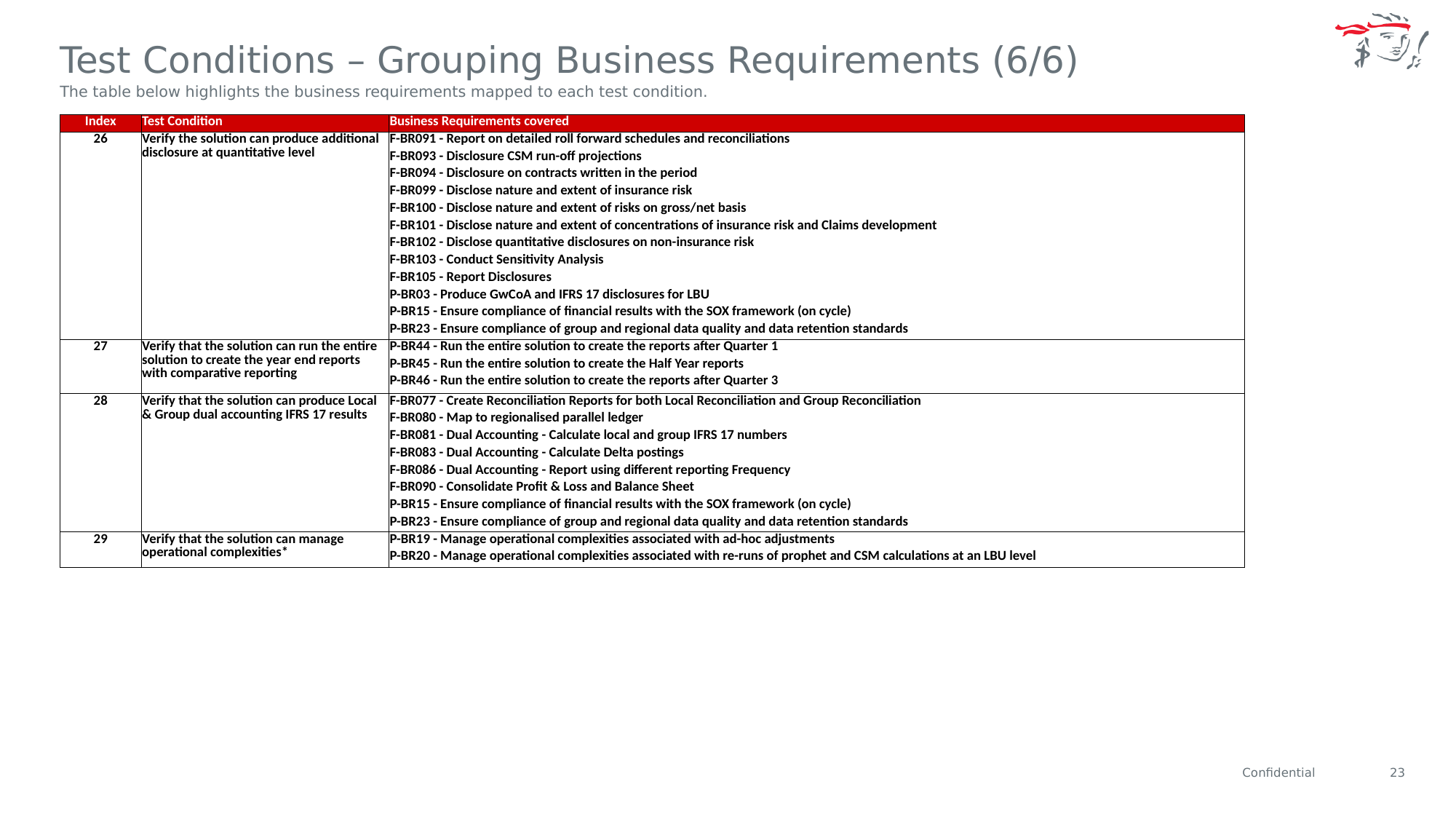

Test Conditions – Grouping Business Requirements (6/6)
The table below highlights the business requirements mapped to each test condition.
| Index | Test Condition | Business Requirements covered |
| --- | --- | --- |
| 26 | Verify the solution can produce additional disclosure at quantitative level | F-BR091 - Report on detailed roll forward schedules and reconciliations |
|  |  | F-BR093 - Disclosure CSM run-off projections |
|  |  | F-BR094 - Disclosure on contracts written in the period |
|  |  | F-BR099 - Disclose nature and extent of insurance risk |
|  |  | F-BR100 - Disclose nature and extent of risks on gross/net basis |
|  |  | F-BR101 - Disclose nature and extent of concentrations of insurance risk and Claims development |
|  |  | F-BR102 - Disclose quantitative disclosures on non-insurance risk |
|  |  | F-BR103 - Conduct Sensitivity Analysis |
|  |  | F-BR105 - Report Disclosures |
|  |  | P-BR03 - Produce GwCoA and IFRS 17 disclosures for LBU |
|  |  | P-BR15 - Ensure compliance of financial results with the SOX framework (on cycle) |
|  |  | P-BR23 - Ensure compliance of group and regional data quality and data retention standards |
| 27 | Verify that the solution can run the entire solution to create the year end reports with comparative reporting | P-BR44 - Run the entire solution to create the reports after Quarter 1 |
|  |  | P-BR45 - Run the entire solution to create the Half Year reports |
|  |  | P-BR46 - Run the entire solution to create the reports after Quarter 3 |
| 28 | Verify that the solution can produce Local & Group dual accounting IFRS 17 results | F-BR077 - Create Reconciliation Reports for both Local Reconciliation and Group Reconciliation |
|  |  | F-BR080 - Map to regionalised parallel ledger |
|  |  | F-BR081 - Dual Accounting - Calculate local and group IFRS 17 numbers |
|  |  | F-BR083 - Dual Accounting - Calculate Delta postings |
|  |  | F-BR086 - Dual Accounting - Report using different reporting Frequency |
|  |  | F-BR090 - Consolidate Profit & Loss and Balance Sheet |
|  |  | P-BR15 - Ensure compliance of financial results with the SOX framework (on cycle) |
|  |  | P-BR23 - Ensure compliance of group and regional data quality and data retention standards |
| 29 | Verify that the solution can manage operational complexities\* | P-BR19 - Manage operational complexities associated with ad-hoc adjustments |
|  |  | P-BR20 - Manage operational complexities associated with re-runs of prophet and CSM calculations at an LBU level |